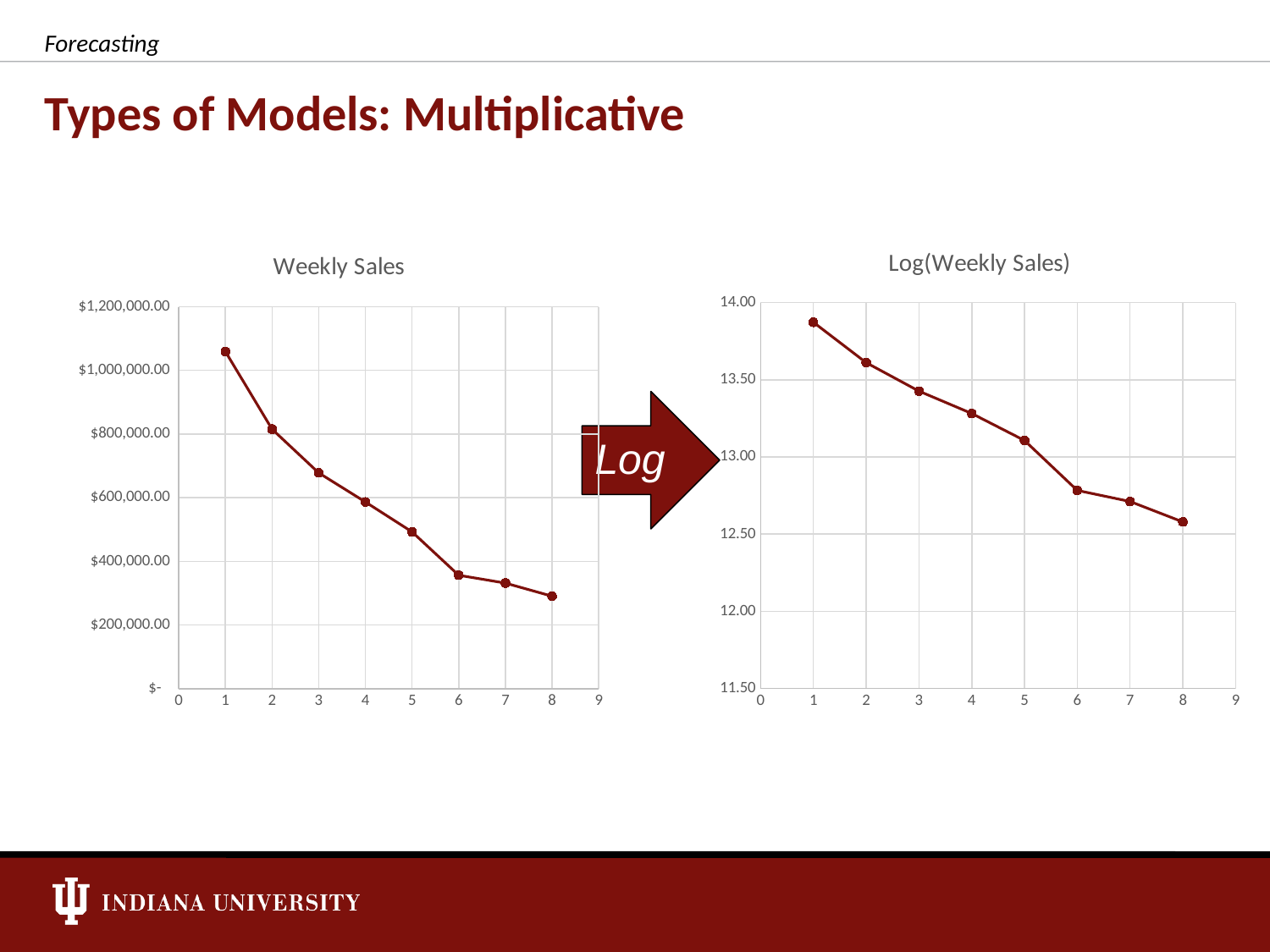

Forecasting
# Types of Models: Multiplicative

### Chart:

| Category | Log(Weekly Sales) |
|---|---|

### Chart:

| Category | Weekly Sales |
|---|---|
Log